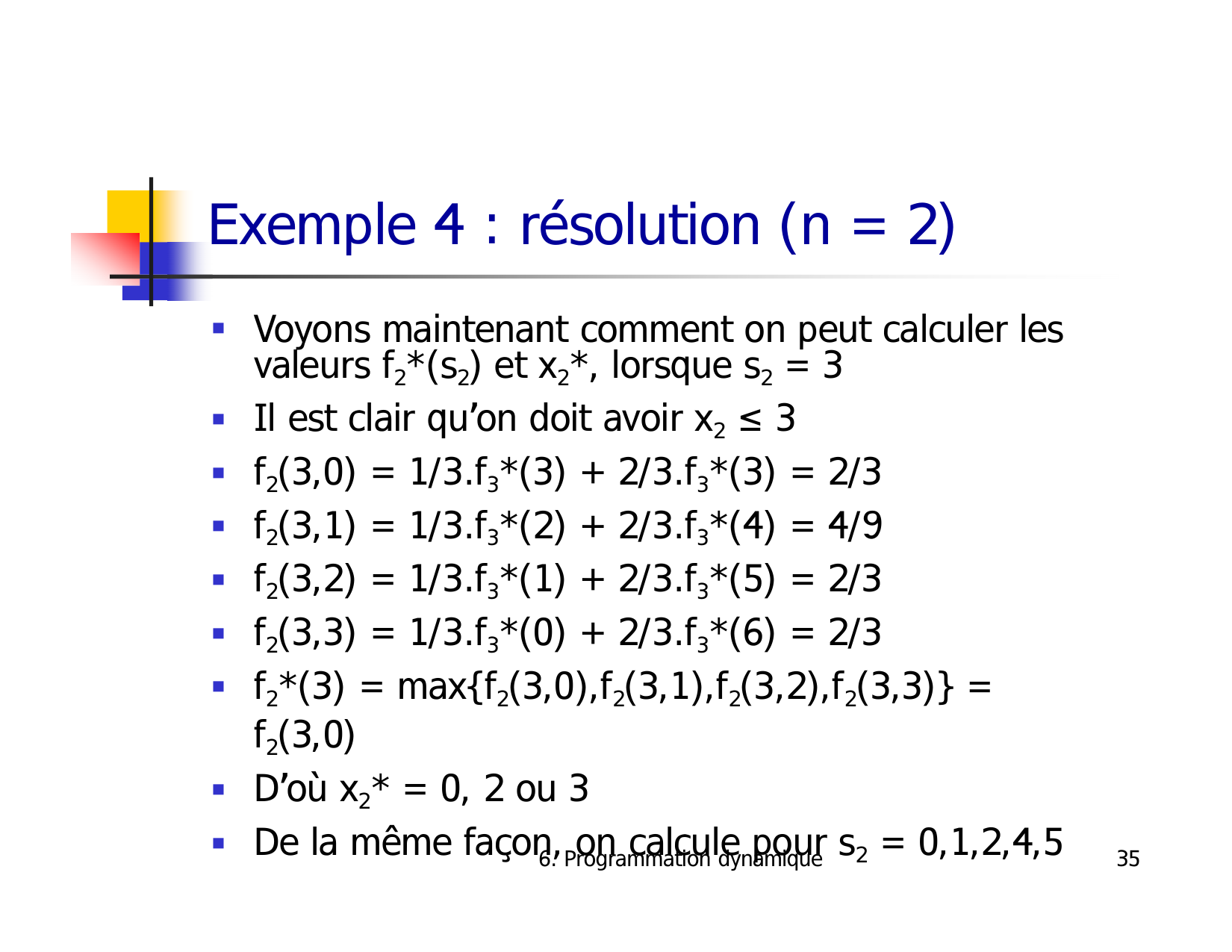

# Exemple 4 : résolution (n = 2)
Voyons maintenant comment on peut calculer les valeurs f2*(s2) et x2*, lorsque s2 = 3
Il est clair qu’on doit avoir x2 ≤ 3
f2(3,0) = 1/3.f3*(3) + 2/3.f3*(3) = 2/3
f2(3,1) = 1/3.f3*(2) + 2/3.f3*(4) = 4/9
f2(3,2) = 1/3.f3*(1) + 2/3.f3*(5) = 2/3
f2(3,3) = 1/3.f3*(0) + 2/3.f3*(6) = 2/3
f2*(3) = max{f2(3,0),f2(3,1),f2(3,2),f2(3,3)} = f2(3,0)
D’où x2* = 0, 2 ou 3
De la même façon, on calcule pour s2 = 0,1,2,4,5
6. Programmation dynamique
35